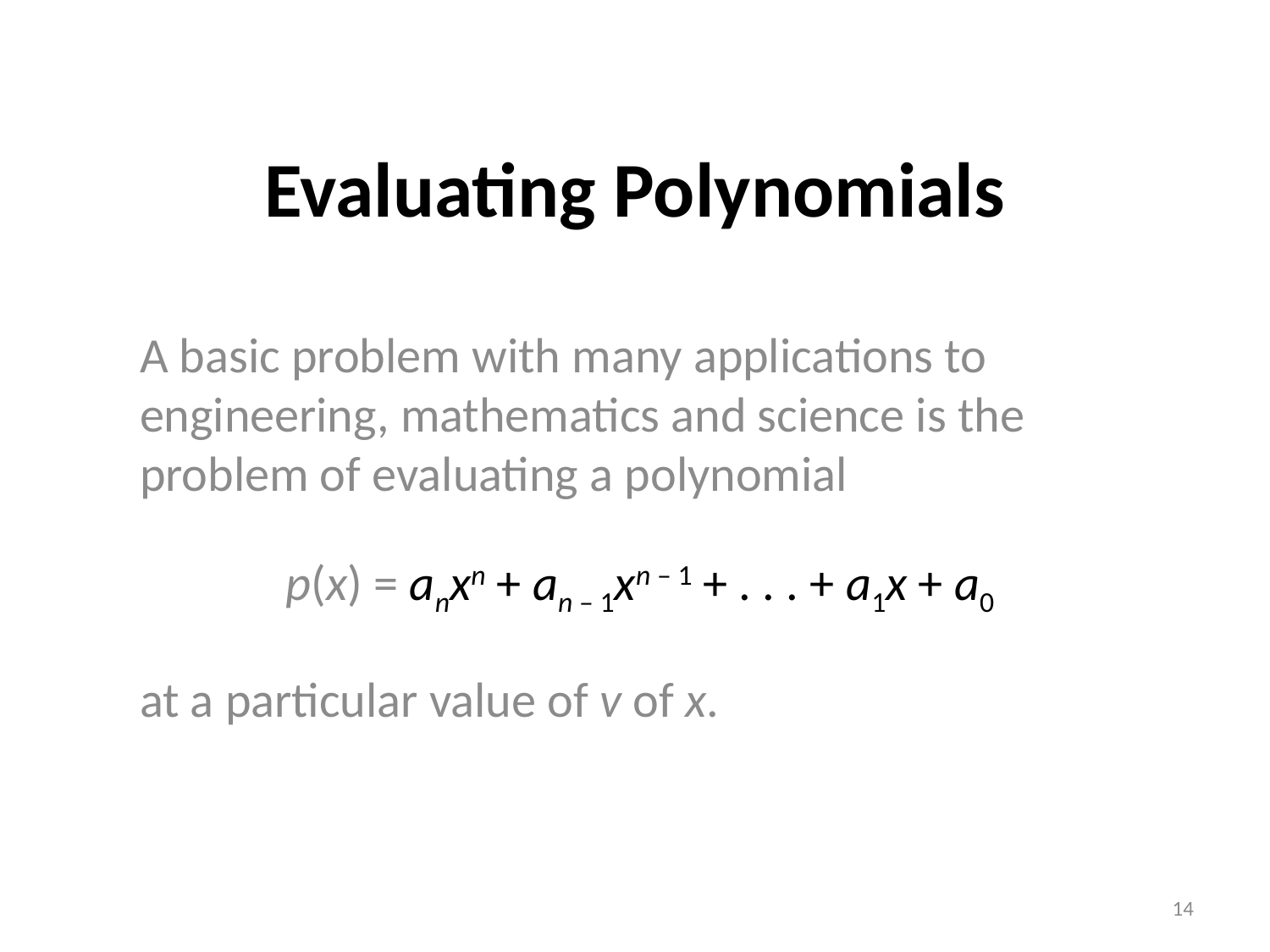

# Evaluating Polynomials
A basic problem with many applications to engineering, mathematics and science is the problem of evaluating a polynomial

p(x) = anxn + an – 1xn – 1 + . . . + a1x + a0

at a particular value of v of x.
14